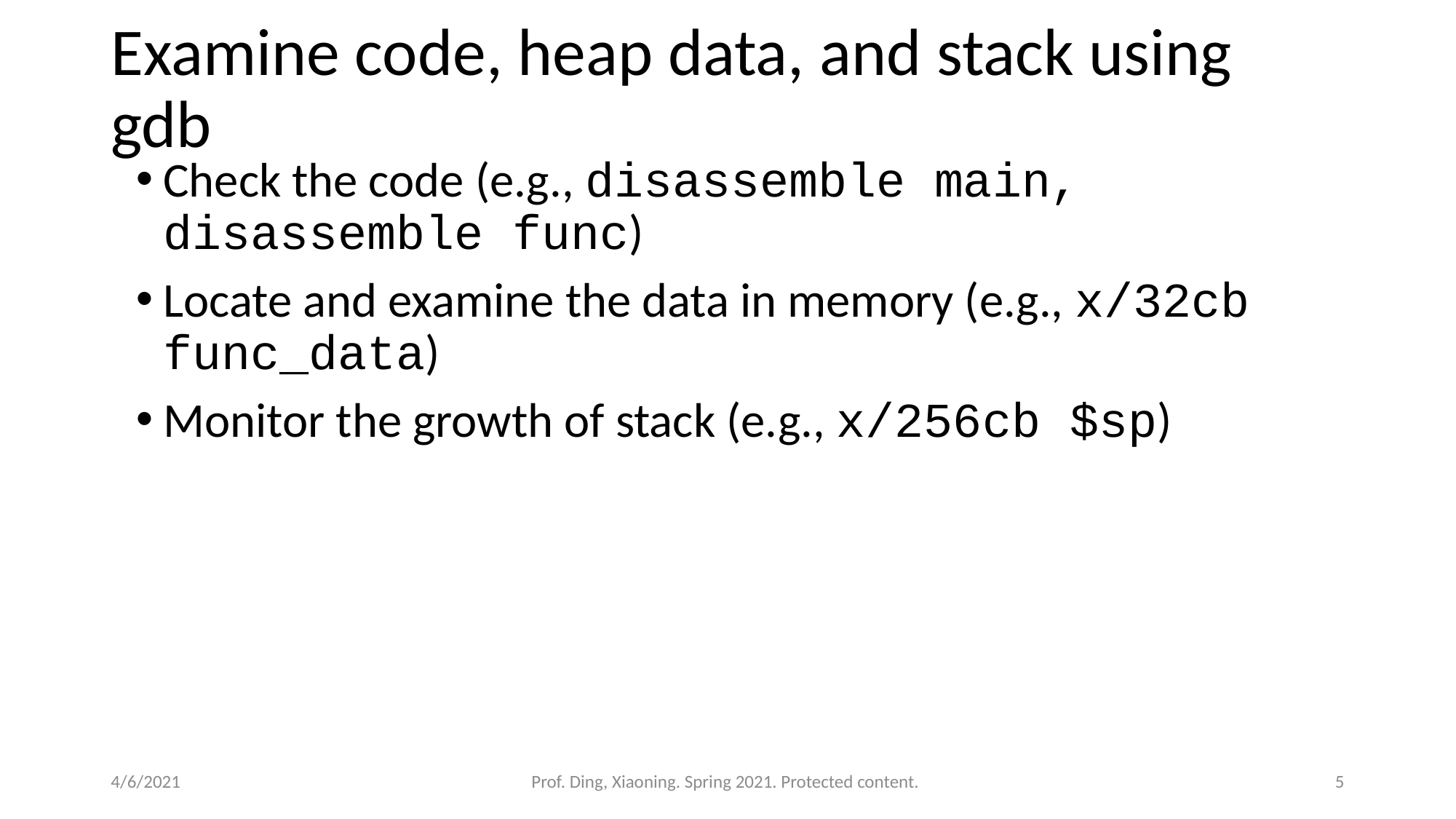

# Examine code, heap data, and stack using gdb
Check the code (e.g., disassemble main, disassemble func)
Locate and examine the data in memory (e.g., x/32cb func_data)
Monitor the growth of stack (e.g., x/256cb $sp)
4/6/2021
Prof. Ding, Xiaoning. Spring 2021. Protected content.
5